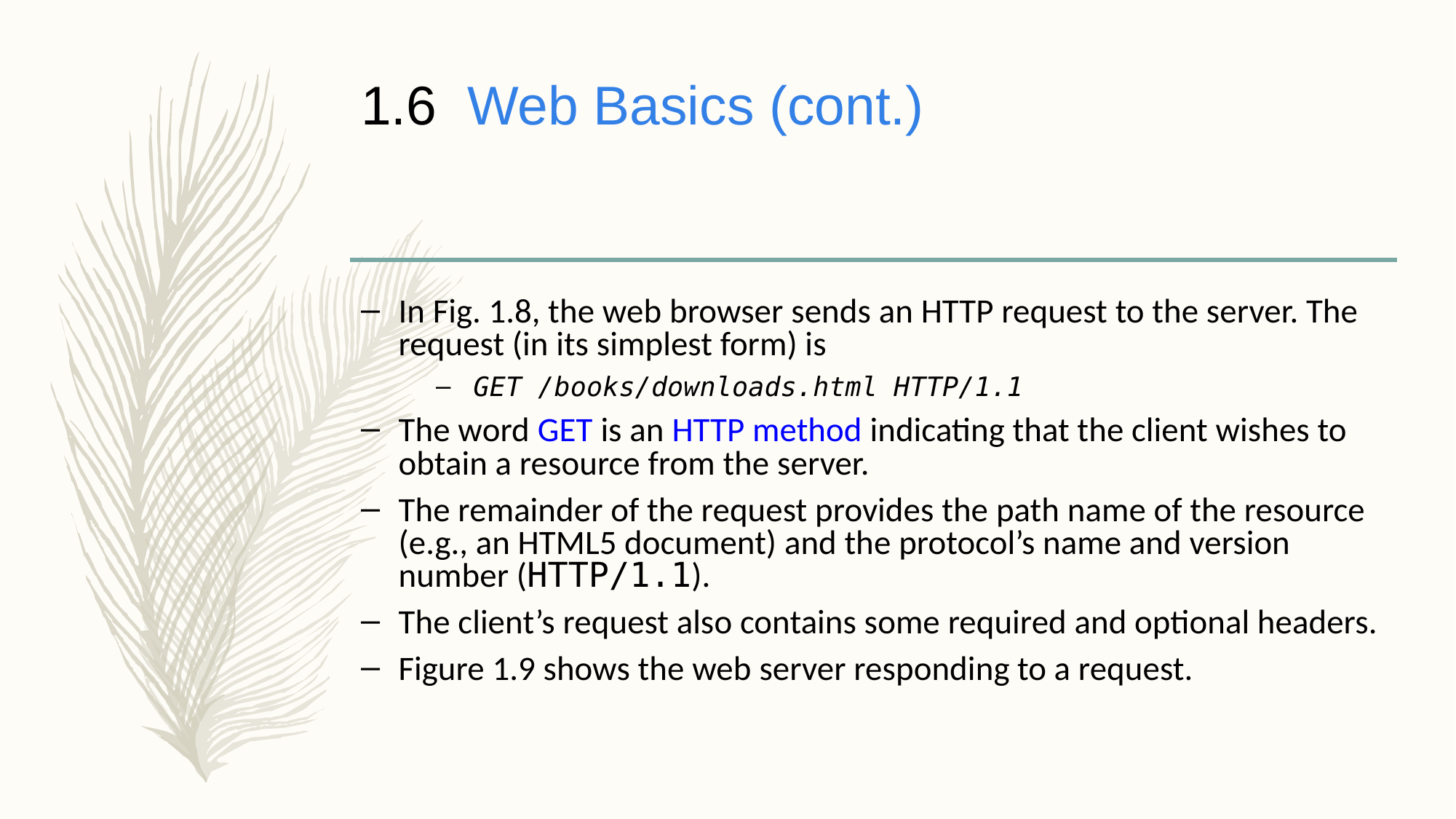

# 1.6  Web Basics (cont.)
In Fig. 1.8, the web browser sends an HTTP request to the server. The request (in its simplest form) is
GET /books/downloads.html HTTP/1.1
The word GET is an HTTP method indicating that the client wishes to obtain a resource from the server.
The remainder of the request provides the path name of the resource (e.g., an HTML5 document) and the protocol’s name and version number (HTTP/1.1).
The client’s request also contains some required and optional headers.
Figure 1.9 shows the web server responding to a request.